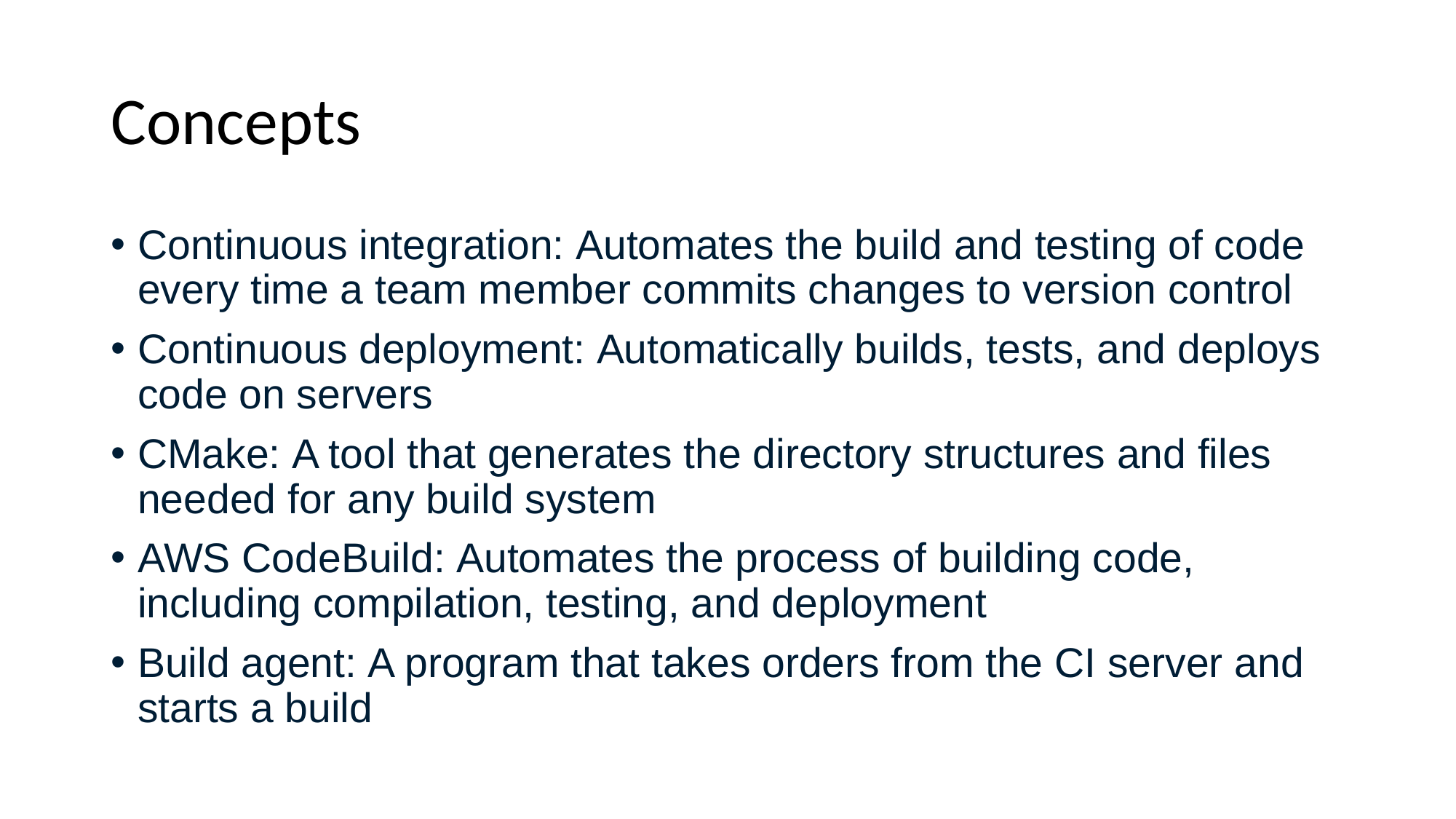

# Concepts
Continuous integration: Automates the build and testing of code every time a team member commits changes to version control
Continuous deployment: Automatically builds, tests, and deploys code on servers
CMake: A tool that generates the directory structures and files needed for any build system
AWS CodeBuild: Automates the process of building code, including compilation, testing, and deployment
Build agent: A program that takes orders from the CI server and starts a build